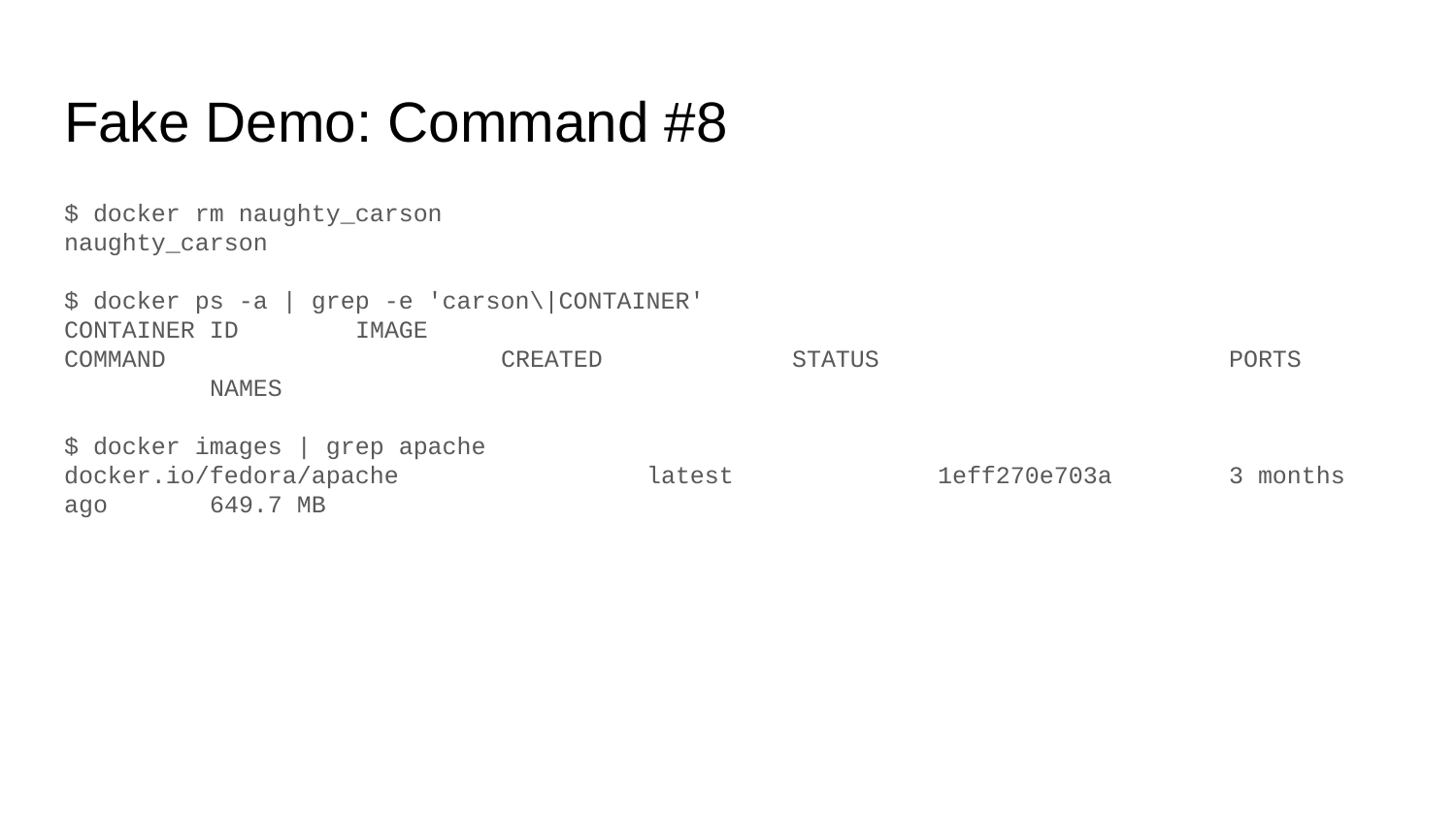

# Fake Demo: Command #8
$ docker rm naughty_carson
naughty_carson

$ docker ps -a | grep -e 'carson\|CONTAINER'
CONTAINER ID    	IMAGE                                                          	COMMAND              	CREATED         	STATUS                   	PORTS           	NAMES

$ docker images | grep apache
docker.io/fedora/apache           	latest          	1eff270e703a    	3 months ago    	649.7 MB